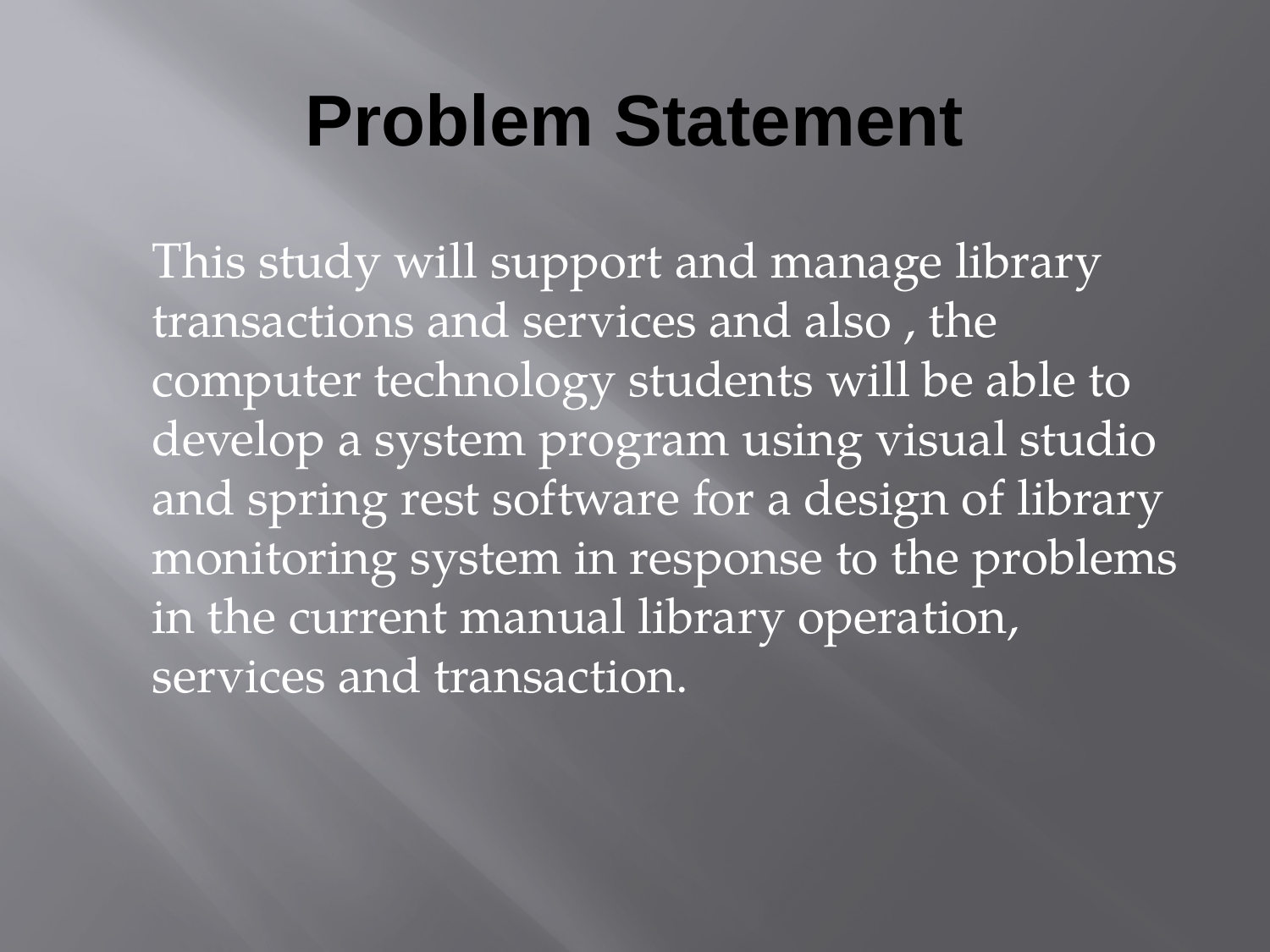

# Problem Statement
	This study will support and manage library transactions and services and also , the computer technology students will be able to develop a system program using visual studio and spring rest software for a design of library monitoring system in response to the problems in the current manual library operation, services and transaction.